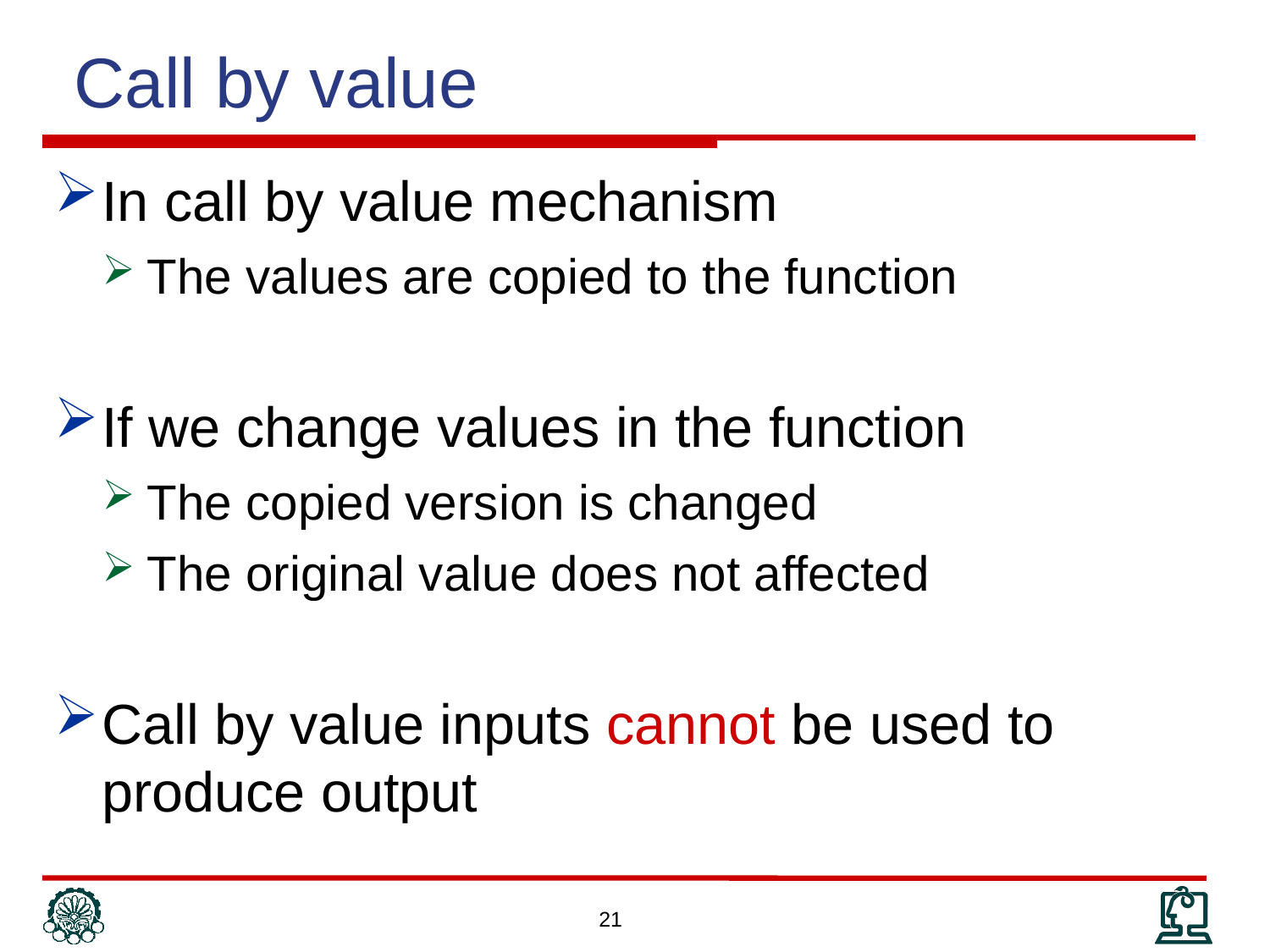

Call by value
In call by value mechanism
The values are copied to the function

If we change values in the function
The copied version is changed
The original value does not affected

Call by value inputs cannot be used to produce output
21